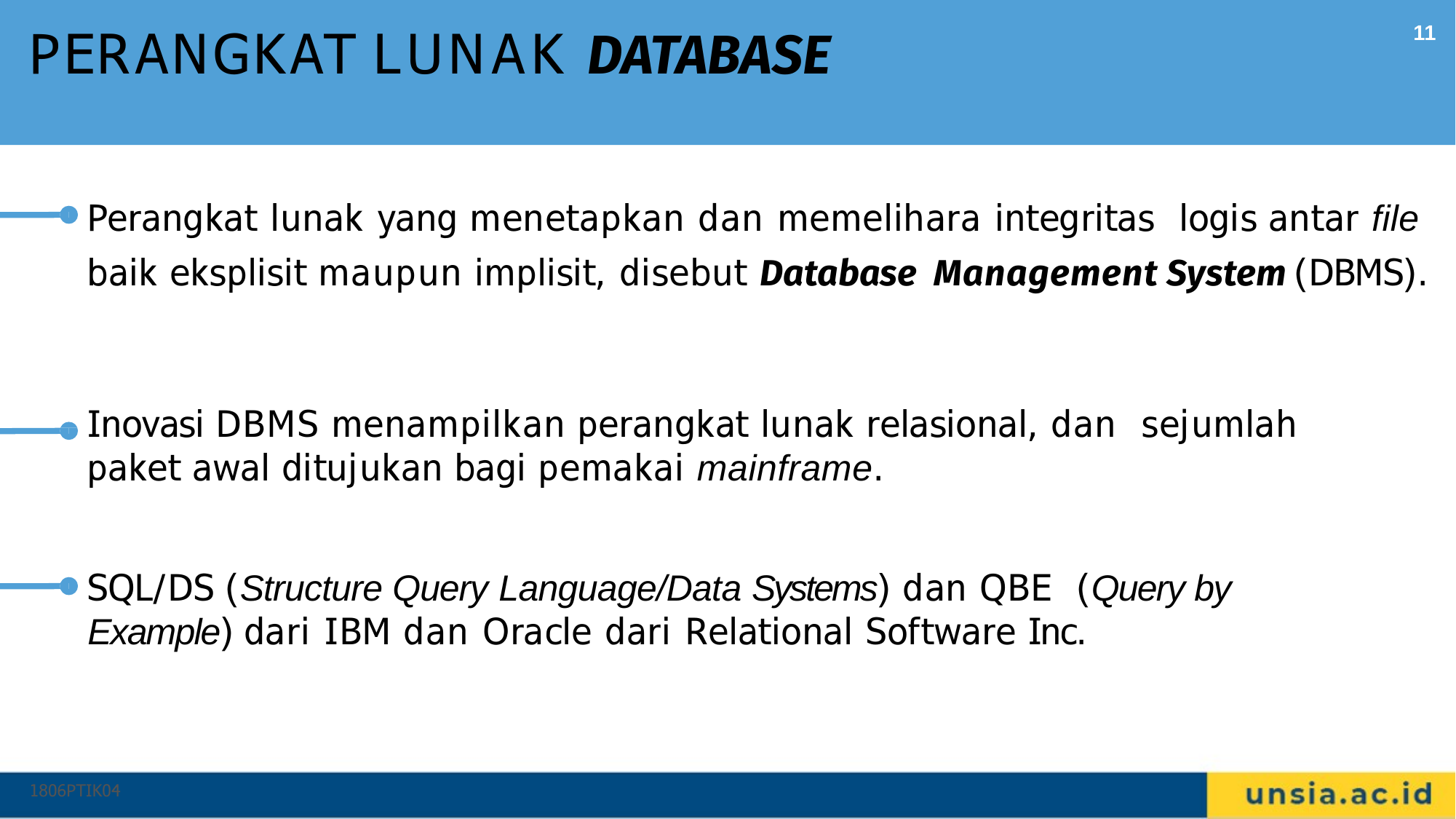

11
# PERANGKAT LUNAK DATABASE
Perangkat lunak yang menetapkan dan memelihara integritas  logis antar file baik eksplisit maupun implisit, disebut Database  Management System (DBMS).

Inovasi DBMS menampilkan perangkat lunak relasional, dan  sejumlah paket awal ditujukan bagi pemakai mainframe.

SQL/DS (Structure Query Language/Data Systems) dan QBE  (Query by Example) dari IBM dan Oracle dari Relational Software Inc.

1806PTIK04